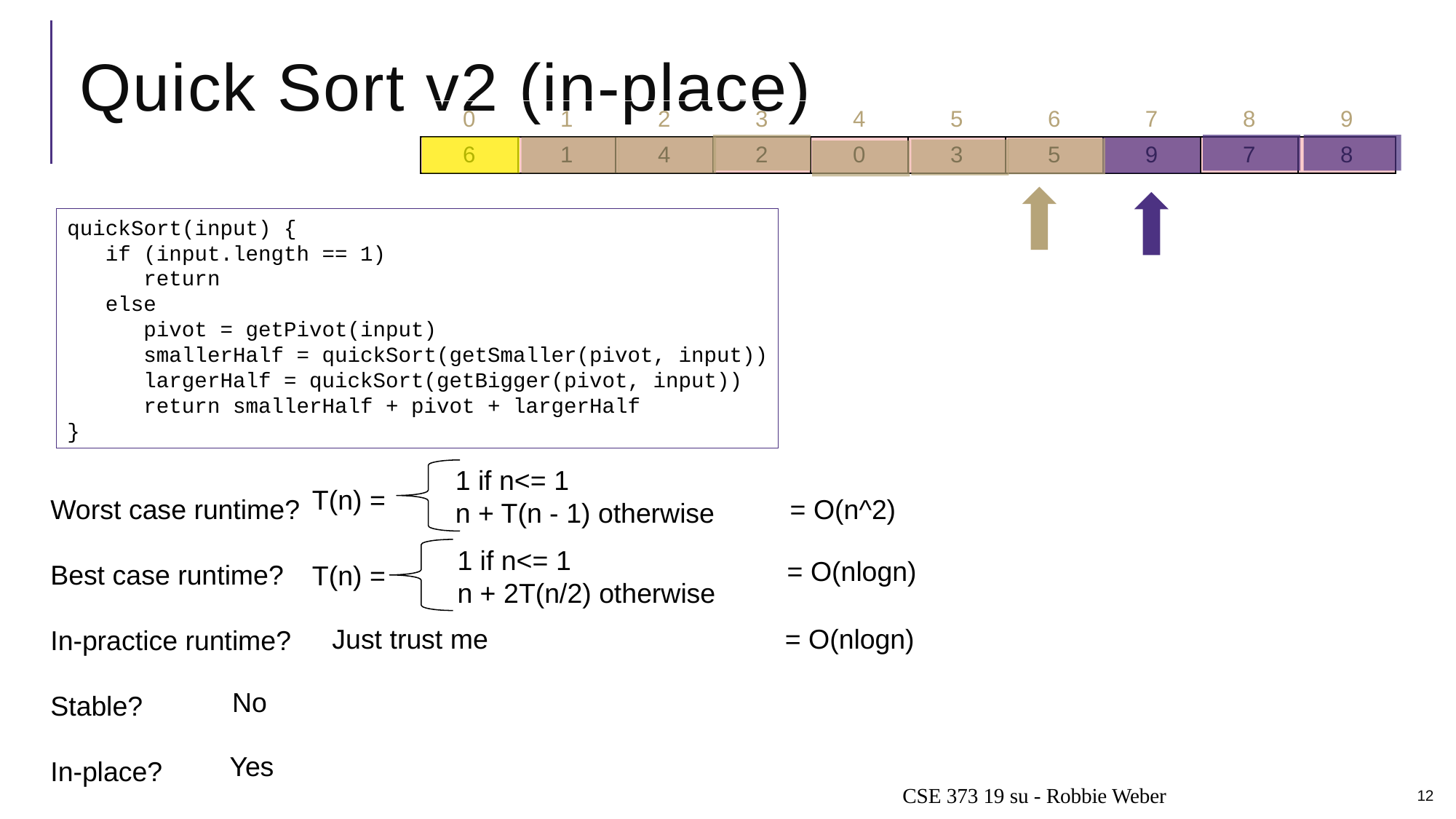

# Quick Sort v2 (in-place)
| 0 | 1 | 2 | 3 | 4 | 5 | 6 | 7 | 8 | 9 |
| --- | --- | --- | --- | --- | --- | --- | --- | --- | --- |
| 6 | 1 | 4 | 2 | 0 | 3 | 5 | 9 | 7 | 8 |

quickSort(input) {
   if (input.length == 1)
      return
   else
      pivot = getPivot(input)
      smallerHalf = quickSort(getSmaller(pivot, input))
      largerHalf = quickSort(getBigger(pivot, input))
      return smallerHalf + pivot + largerHalf
}
1 if n<= 1
n + T(n - 1) otherwise

T(n) =
Worst case runtime?

Best case runtime?

In-practice runtime?

Stable?

In-place?
= O(n^2)
1 if n<= 1
n + 2T(n/2) otherwise

= O(nlogn)
T(n) =
Just trust me
= O(nlogn)
No
Yes
CSE 373 19 su - Robbie Weber
12